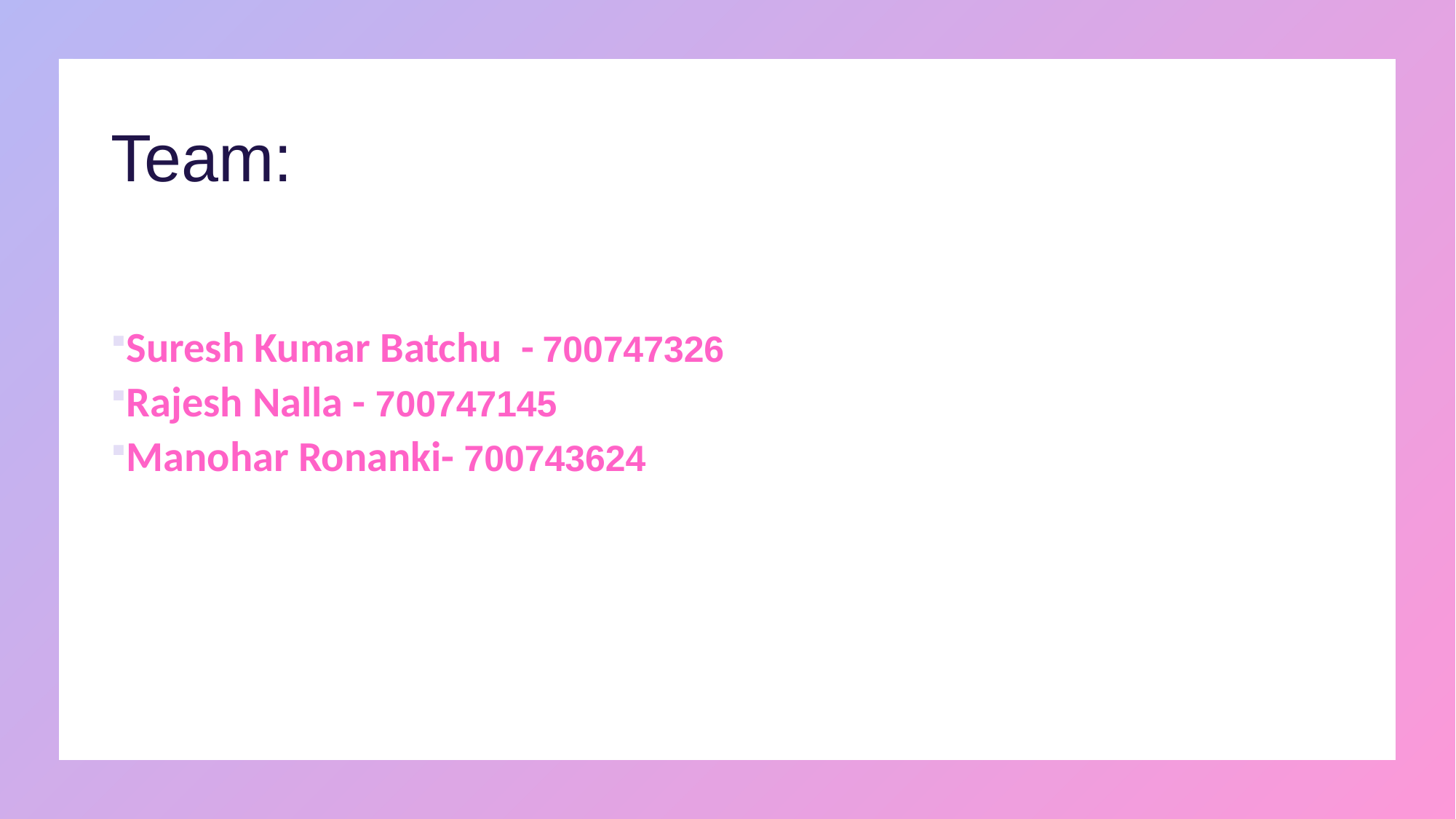

# Team:

Suresh Kumar Batchu  - 700747326
Rajesh Nalla - 700747145
Manohar Ronanki- 	700743624